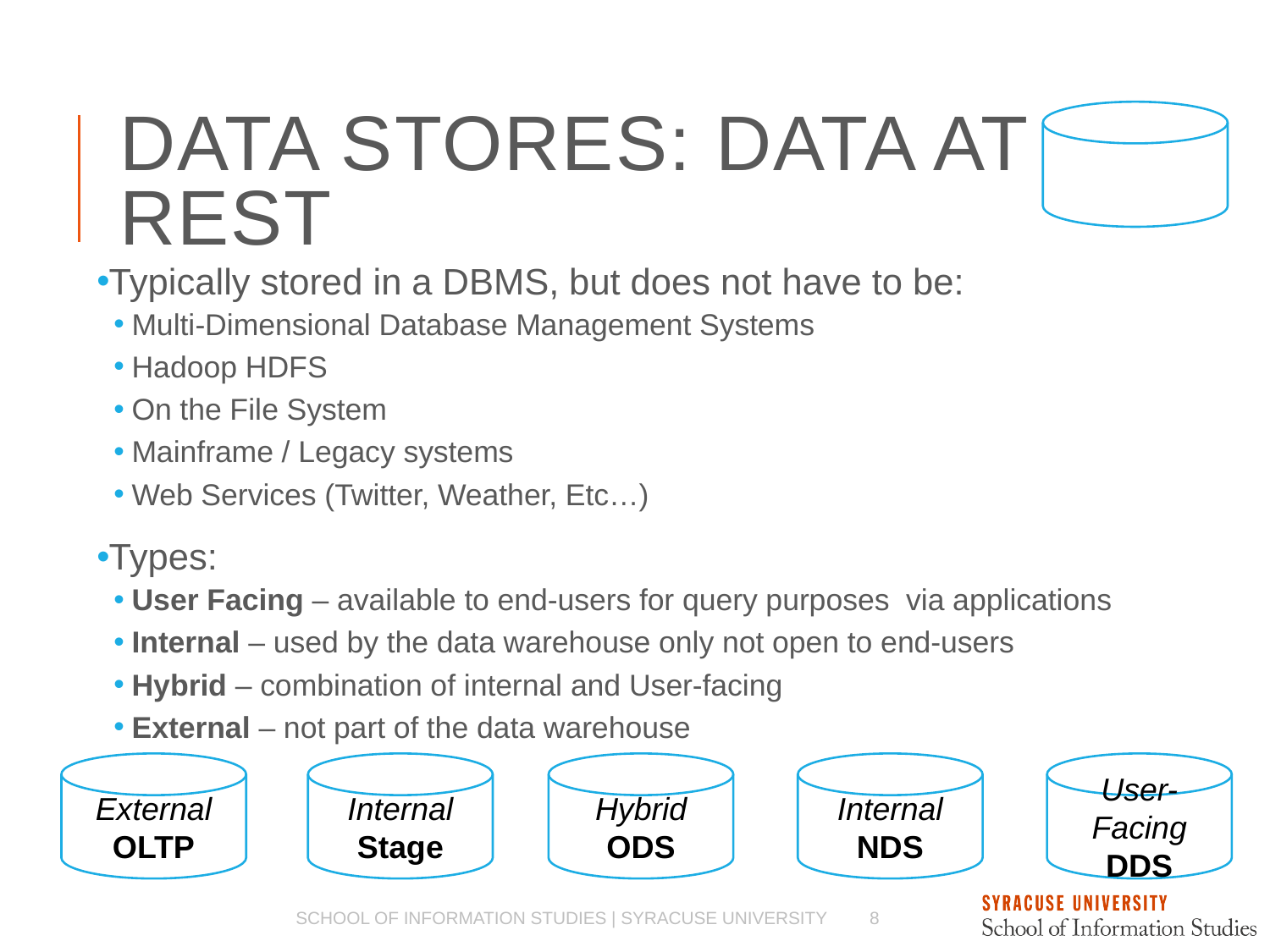

# Data Stores: Data At Rest

Typically stored in a DBMS, but does not have to be:
Multi-Dimensional Database Management Systems
Hadoop HDFS
On the File System
Mainframe / Legacy systems
Web Services (Twitter, Weather, Etc…)
Types:
User Facing – available to end-users for query purposes  via applications
Internal – used by the data warehouse only not open to end-users
Hybrid – combination of internal and User-facing
External – not part of the data warehouse

External
OLTP
Internal
Stage
Hybrid
ODS
Internal
NDS
User-Facing
DDS
School of Information Studies | Syracuse University
8